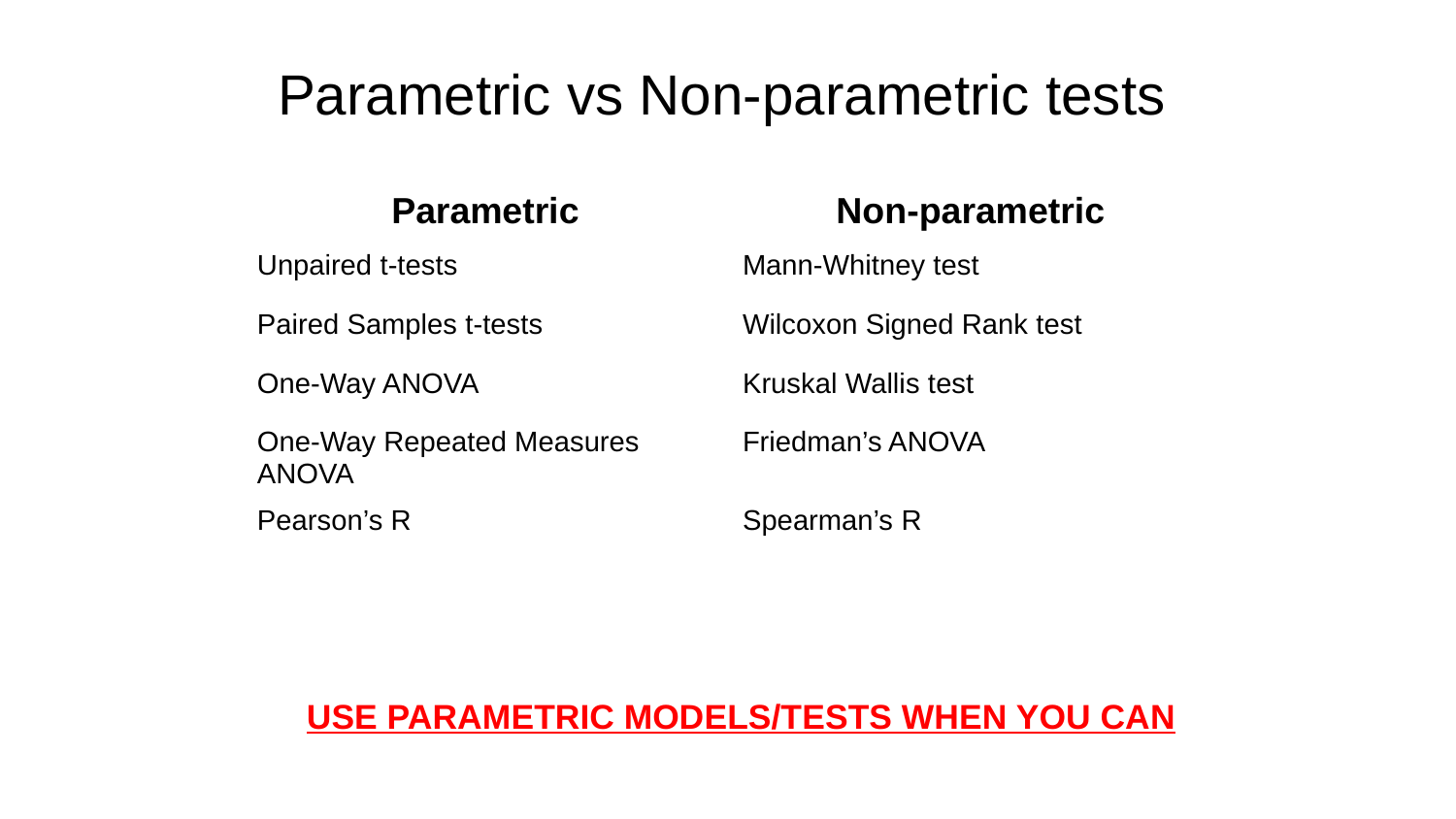

# Parametric vs Non-parametric tests
| Parametric | Non-parametric |
| --- | --- |
| Unpaired t-tests | Mann-Whitney test |
| Paired Samples t-tests | Wilcoxon Signed Rank test |
| One-Way ANOVA | Kruskal Wallis test |
| One-Way Repeated Measures ANOVA | Friedman’s ANOVA |
| Pearson’s R | Spearman’s R |
USE PARAMETRIC MODELS/TESTS WHEN YOU CAN